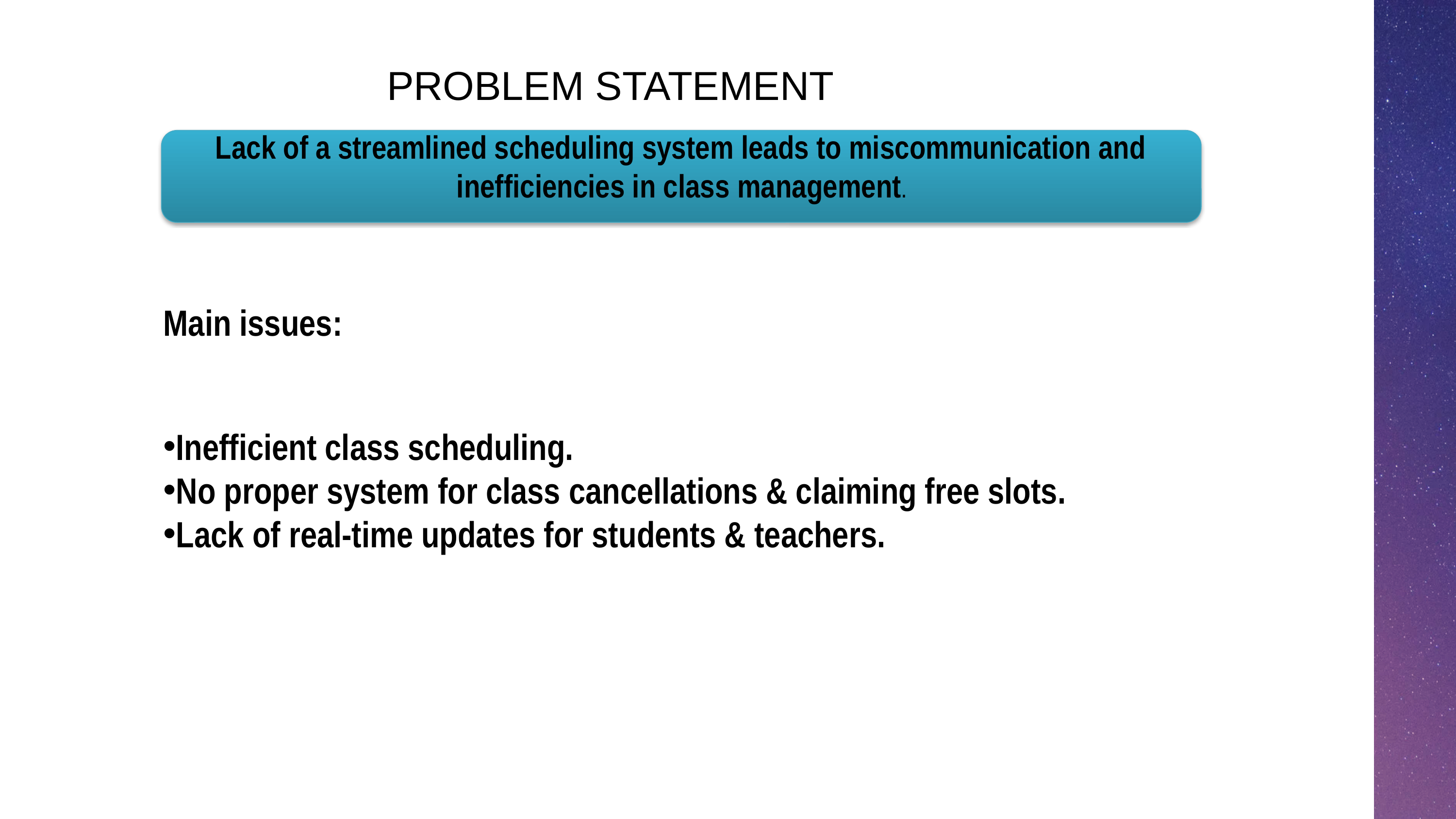

PROBLEM STATEMENT
Lack of a streamlined scheduling system leads to miscommunication and inefficiencies in class management.

Main issues:

Inefficient class scheduling.
No proper system for class cancellations & claiming free slots.
Lack of real-time updates for students & teachers.